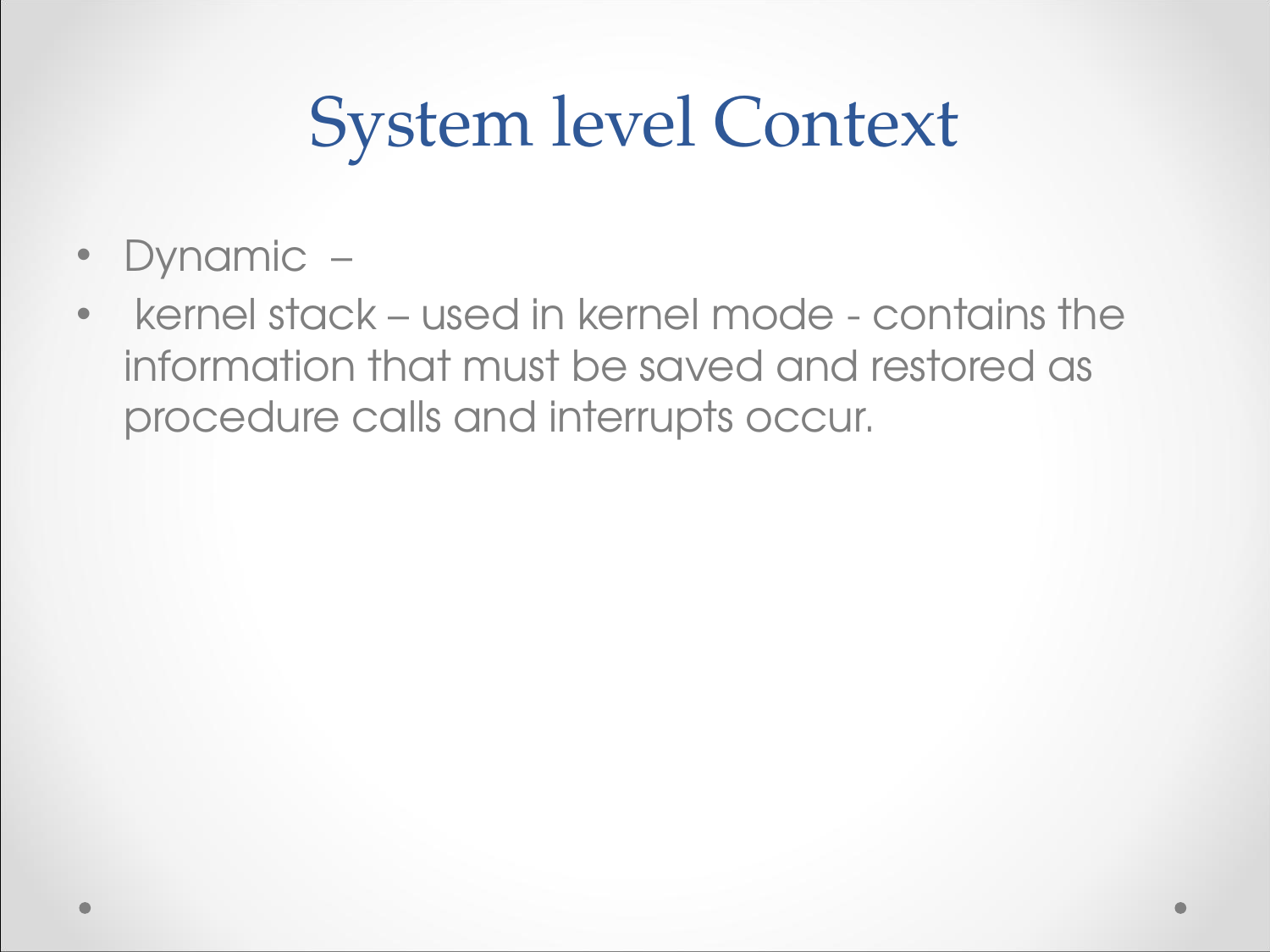

# System level Context
Dynamic  –
 kernel stack – used in kernel mode - contains the information that must be saved and restored as procedure calls and interrupts occur.